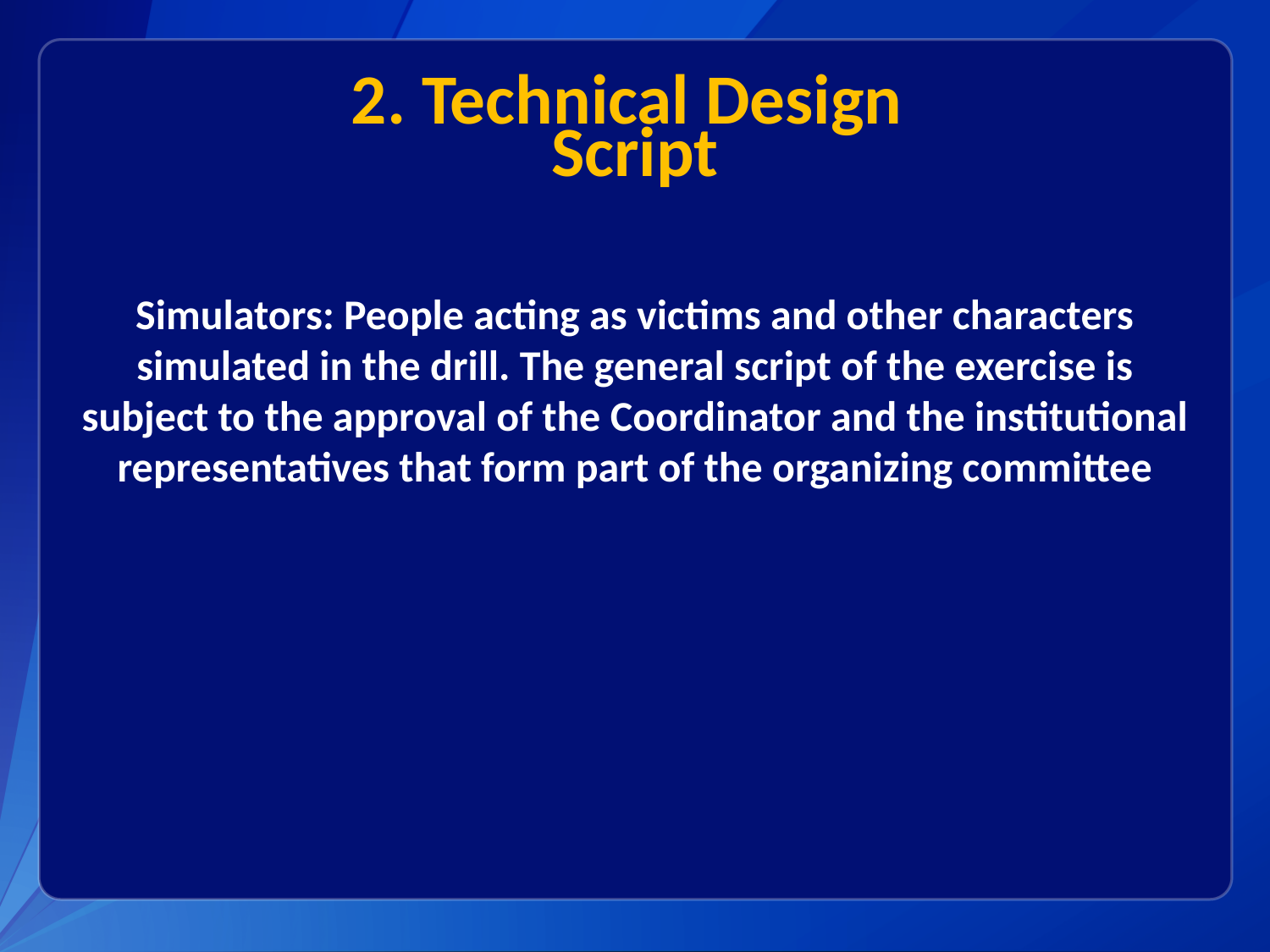

# 2. Technical Design Script

Simulators: People acting as victims and other characters simulated in the drill. The general script of the exercise is subject to the approval of the Coordinator and the institutional representatives that form part of the organizing committee